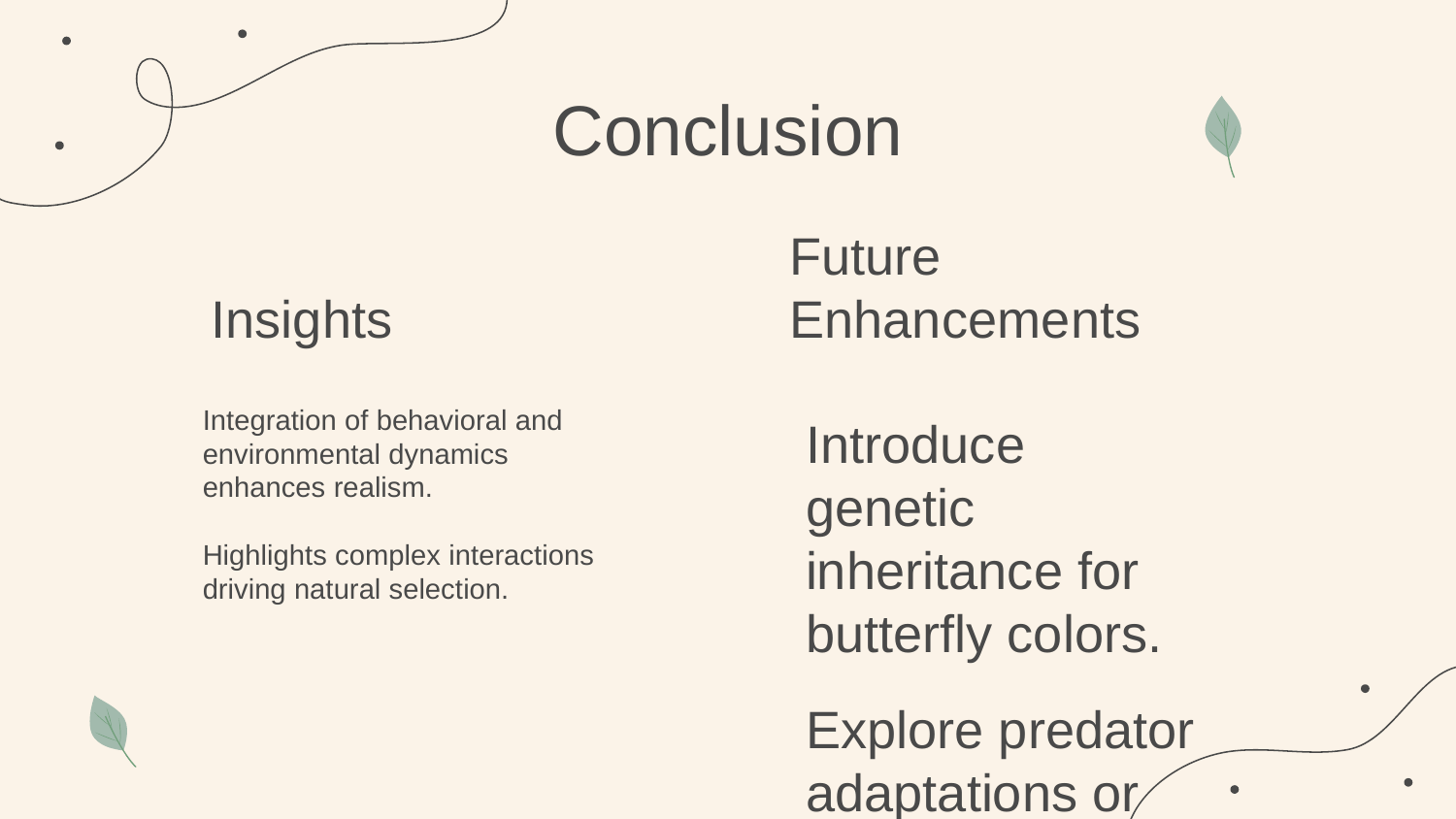

# Conclusion

Insights
Future Enhancements
Introduce genetic inheritance for butterfly colors.
Explore predator adaptations or migrations.

Integration of behavioral and environmental dynamics enhances realism.

Highlights complex interactions driving natural selection.